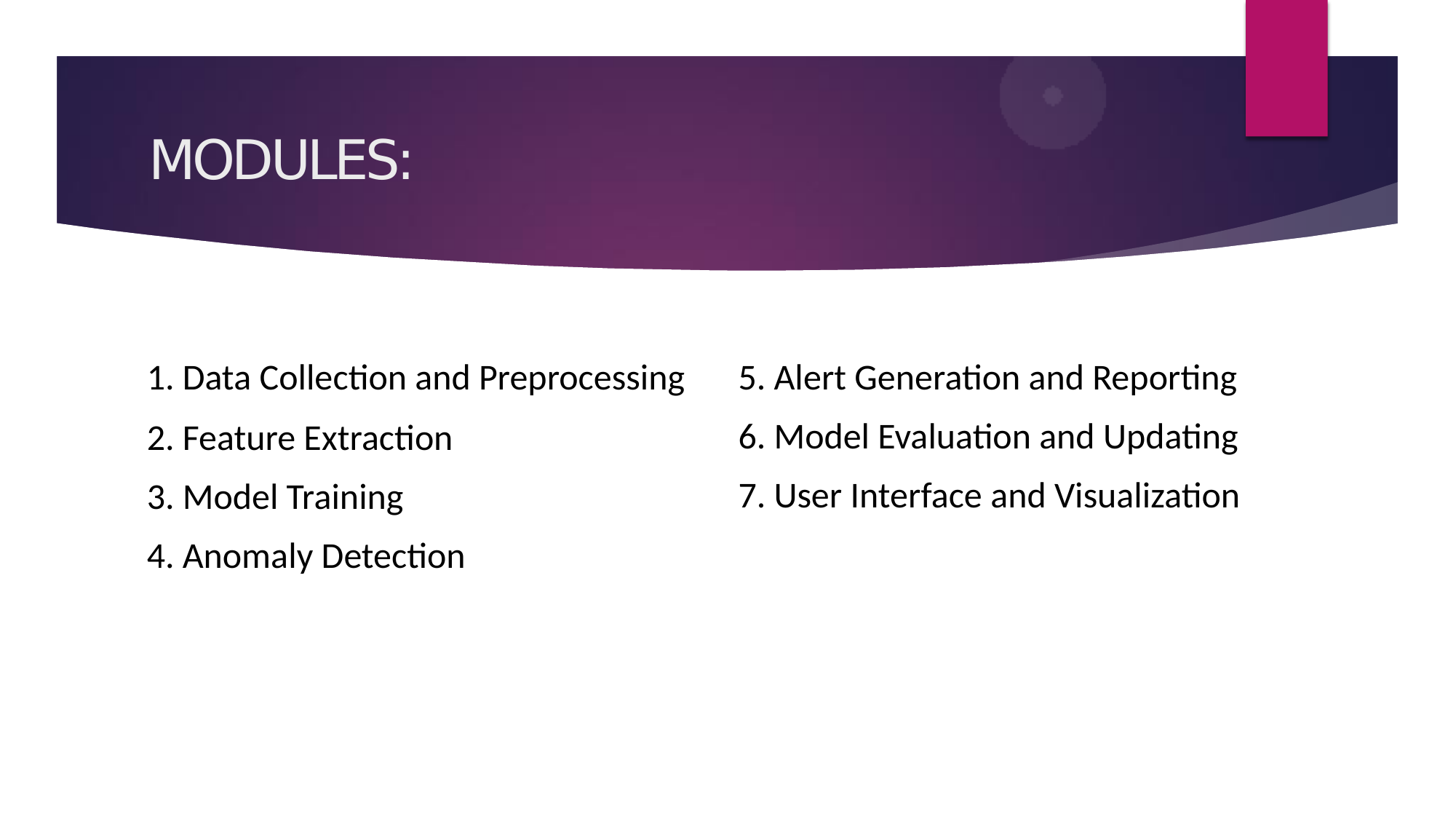

# MODULES:
1. Data Collection and Preprocessing
2. Feature Extraction
3. Model Training
4. Anomaly Detection
5. Alert Generation and Reporting
6. Model Evaluation and Updating
7. User Interface and Visualization